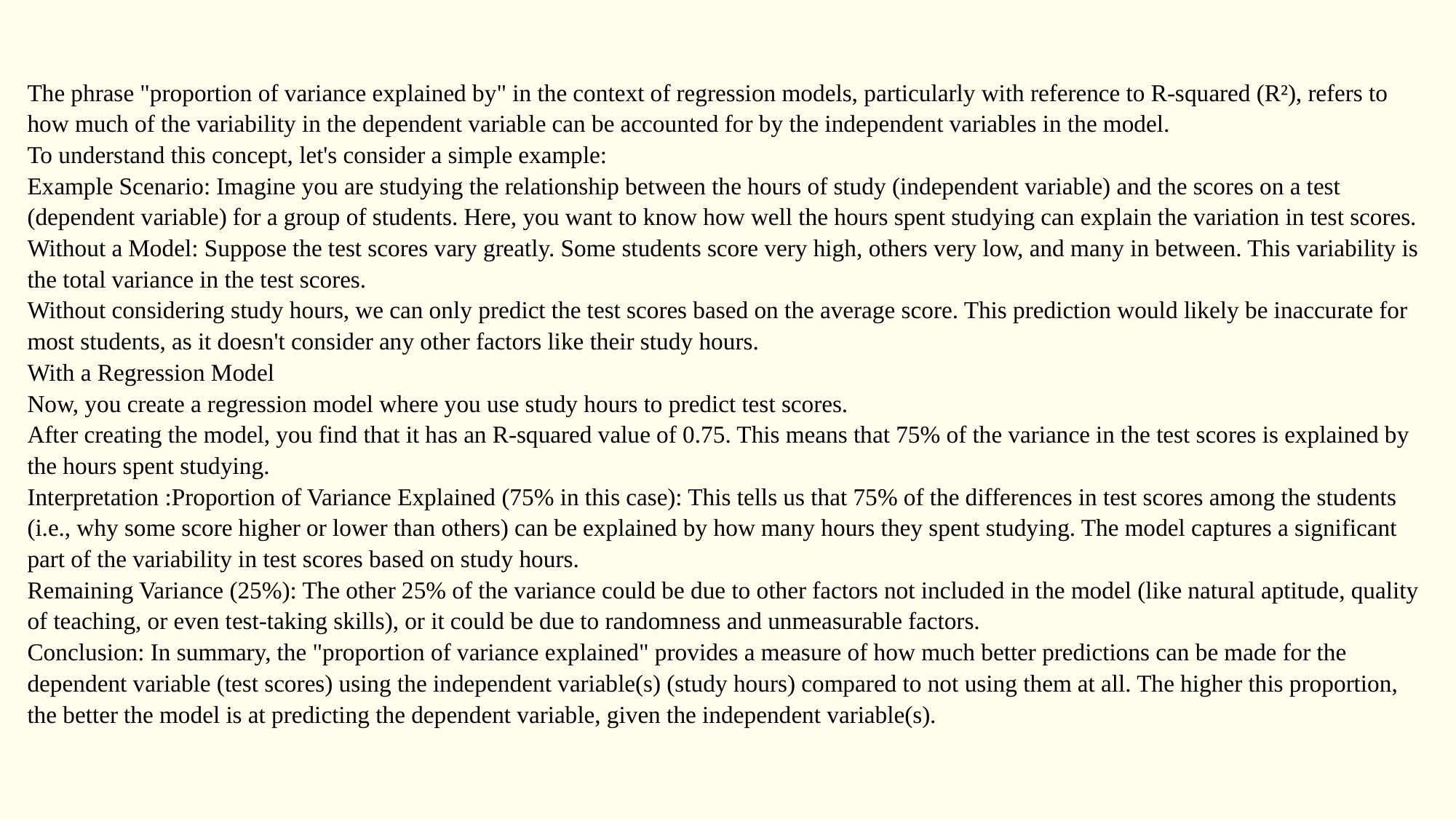

The phrase "proportion of variance explained by" in the context of regression models, particularly with reference to R-squared (R²), refers to how much of the variability in the dependent variable can be accounted for by the independent variables in the model.
To understand this concept, let's consider a simple example:
Example Scenario: Imagine you are studying the relationship between the hours of study (independent variable) and the scores on a test (dependent variable) for a group of students. Here, you want to know how well the hours spent studying can explain the variation in test scores.
Without a Model: Suppose the test scores vary greatly. Some students score very high, others very low, and many in between. This variability is the total variance in the test scores.
Without considering study hours, we can only predict the test scores based on the average score. This prediction would likely be inaccurate for most students, as it doesn't consider any other factors like their study hours.
With a Regression Model
Now, you create a regression model where you use study hours to predict test scores.
After creating the model, you find that it has an R-squared value of 0.75. This means that 75% of the variance in the test scores is explained by the hours spent studying.
Interpretation :Proportion of Variance Explained (75% in this case): This tells us that 75% of the differences in test scores among the students (i.e., why some score higher or lower than others) can be explained by how many hours they spent studying. The model captures a significant part of the variability in test scores based on study hours.
Remaining Variance (25%): The other 25% of the variance could be due to other factors not included in the model (like natural aptitude, quality of teaching, or even test-taking skills), or it could be due to randomness and unmeasurable factors.
Conclusion: In summary, the "proportion of variance explained" provides a measure of how much better predictions can be made for the dependent variable (test scores) using the independent variable(s) (study hours) compared to not using them at all. The higher this proportion, the better the model is at predicting the dependent variable, given the independent variable(s).